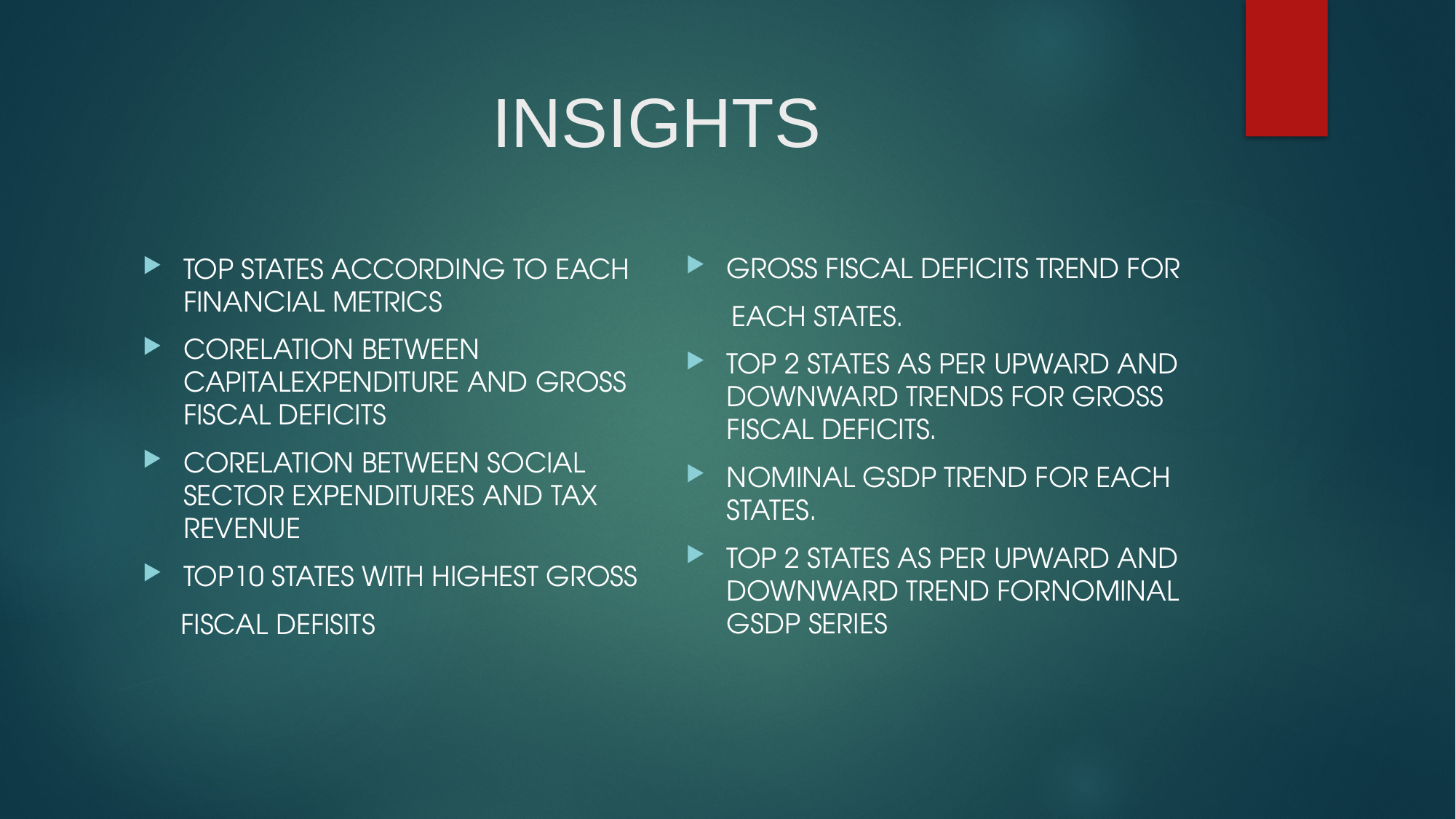

# INSIGHTS
GROSS FISCAL DEFICITS TREND FOR
      EACH STATES.
TOP 2 STATES AS PER UPWARD AND DOWNWARD TRENDS FOR GROSS FISCAL DEFICITS.
NOMINAL GSDP TREND FOR EACH STATES.
TOP 2 STATES AS PER UPWARD AND DOWNWARD TREND FORNOMINAL GSDP SERIES
TOP STATES ACCORDING TO EACH FINANCIAL METRICS
CORELATION BETWEEN CAPITALEXPENDITURE AND GROSS FISCAL DEFICITS
CORELATION BETWEEN SOCIAL SECTOR EXPENDITURES AND TAX REVENUE
TOP10 STATES WITH HIGHEST GROSS
     FISCAL DEFISITS